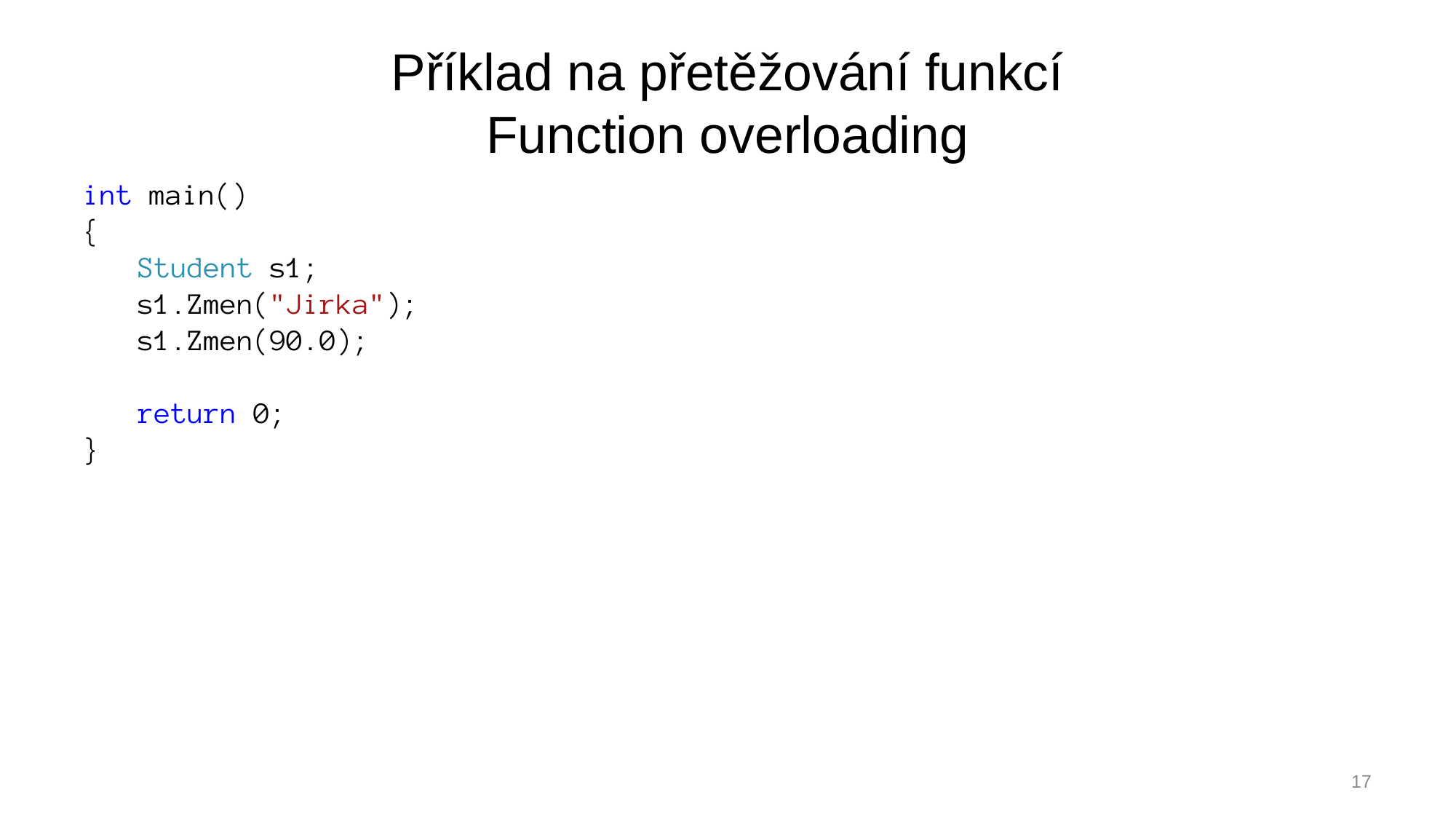

# Příklad na přetěžování funkcí Function overloading
int main()
{
Student s1;
s1.Zmen("Jirka");
s1.Zmen(90.0);

return 0;
}
17